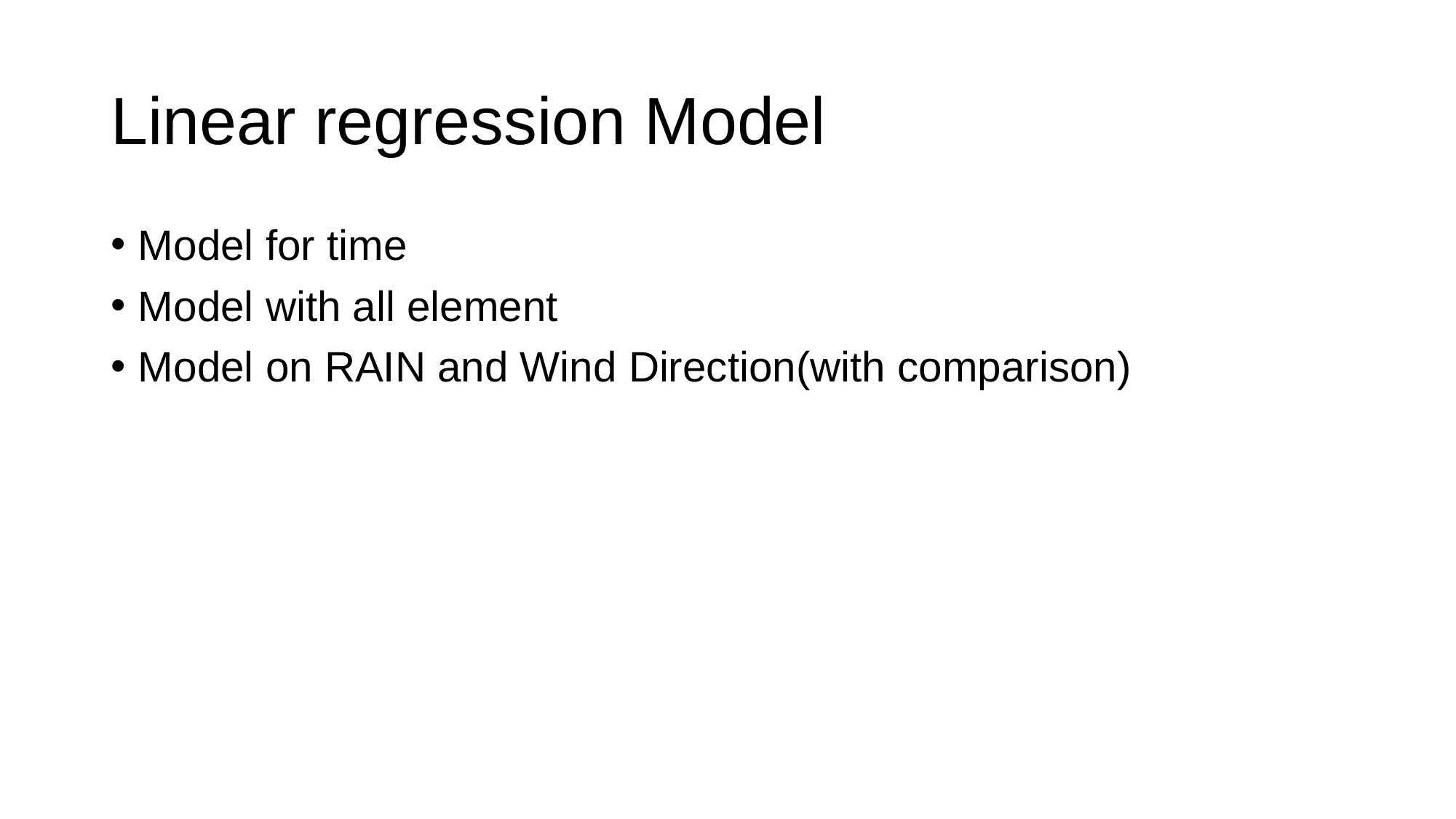

# Linear regression Model
Model for time
Model with all element
Model on RAIN and Wind Direction(with comparison)